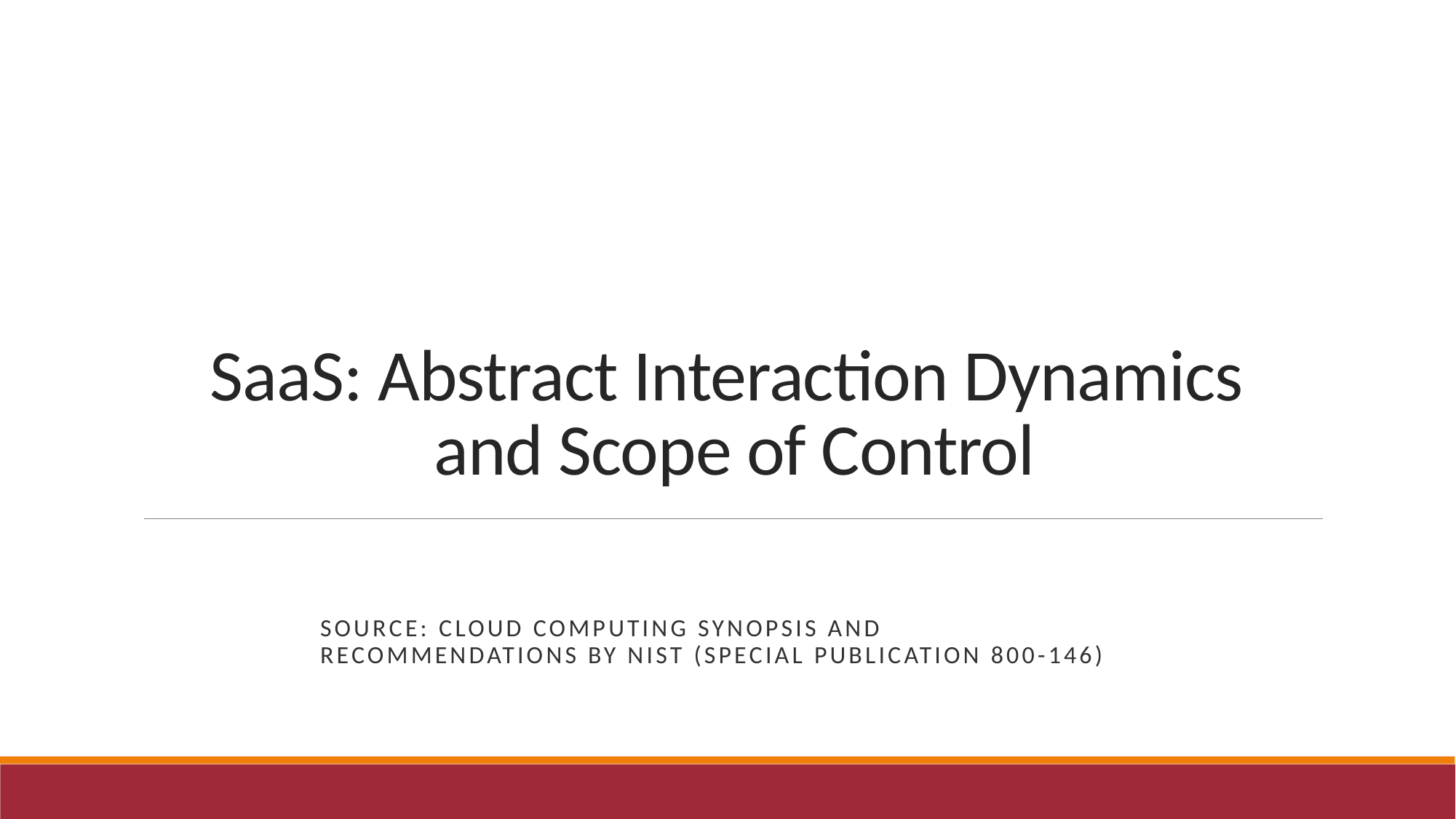

# SaaS: Abstract Interaction Dynamics and Scope of Control
Source: Cloud Computing Synopsis and Recommendations by NIST (Special Publication 800-146)